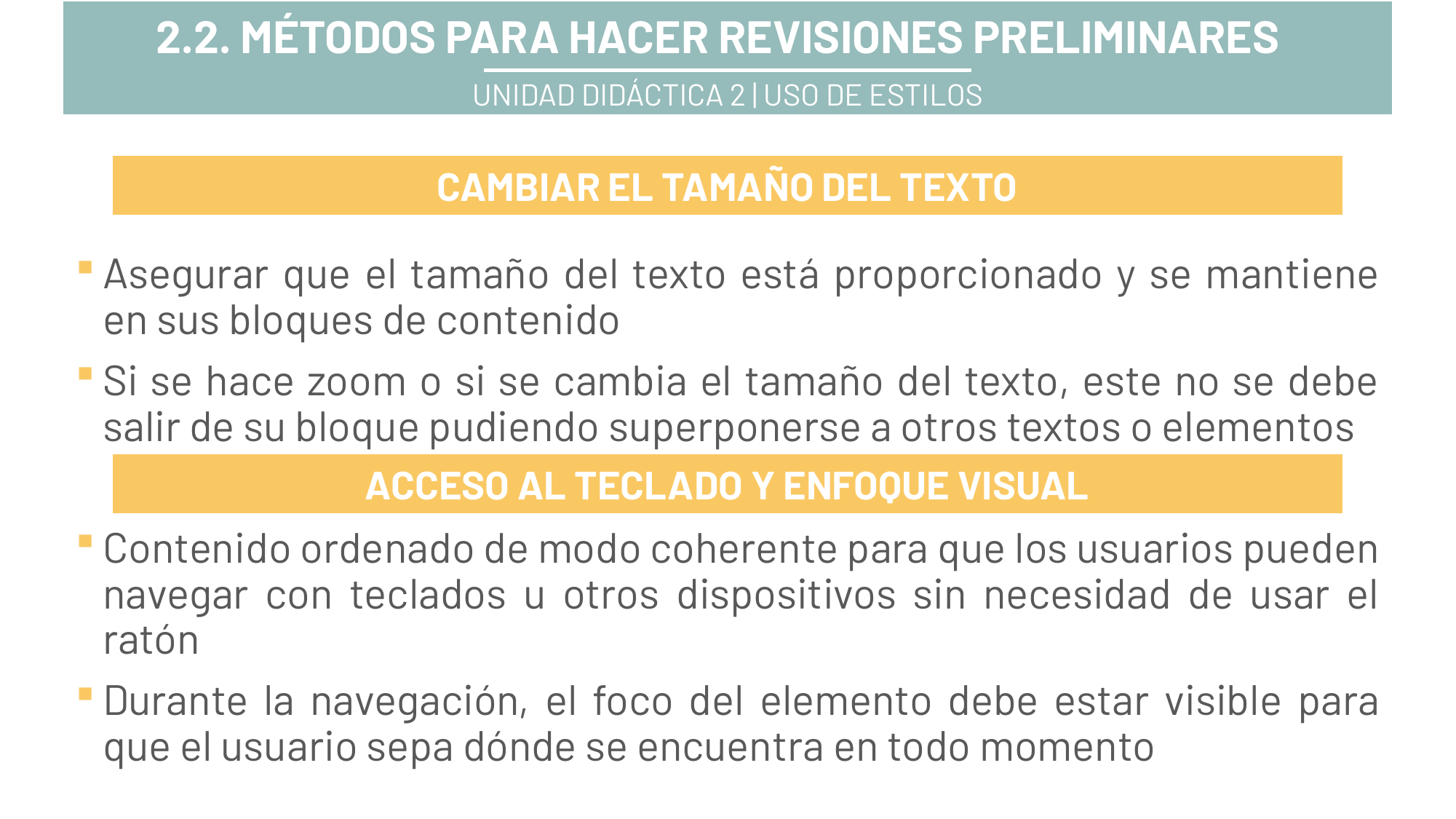

2.2. MÉTODOS PARA HACER REVISIONES PRELIMINARES
UNIDAD DIDÁCTICA 2 | USO DE ESTILOS
CAMBIAR EL TAMAÑO DEL TEXTO

Asegurar que el tamaño del texto está proporcionado y se mantiene en sus bloques de contenido
Si se hace zoom o si se cambia el tamaño del texto, este no se debe salir de su bloque pudiendo superponerse a otros textos o elementos

Contenido ordenado de modo coherente para que los usuarios pueden navegar con teclados u otros dispositivos sin necesidad de usar el ratón
Durante la navegación, el foco del elemento debe estar visible para que el usuario sepa dónde se encuentra en todo momento

ACCESO AL TECLADO Y ENFOQUE VISUAL